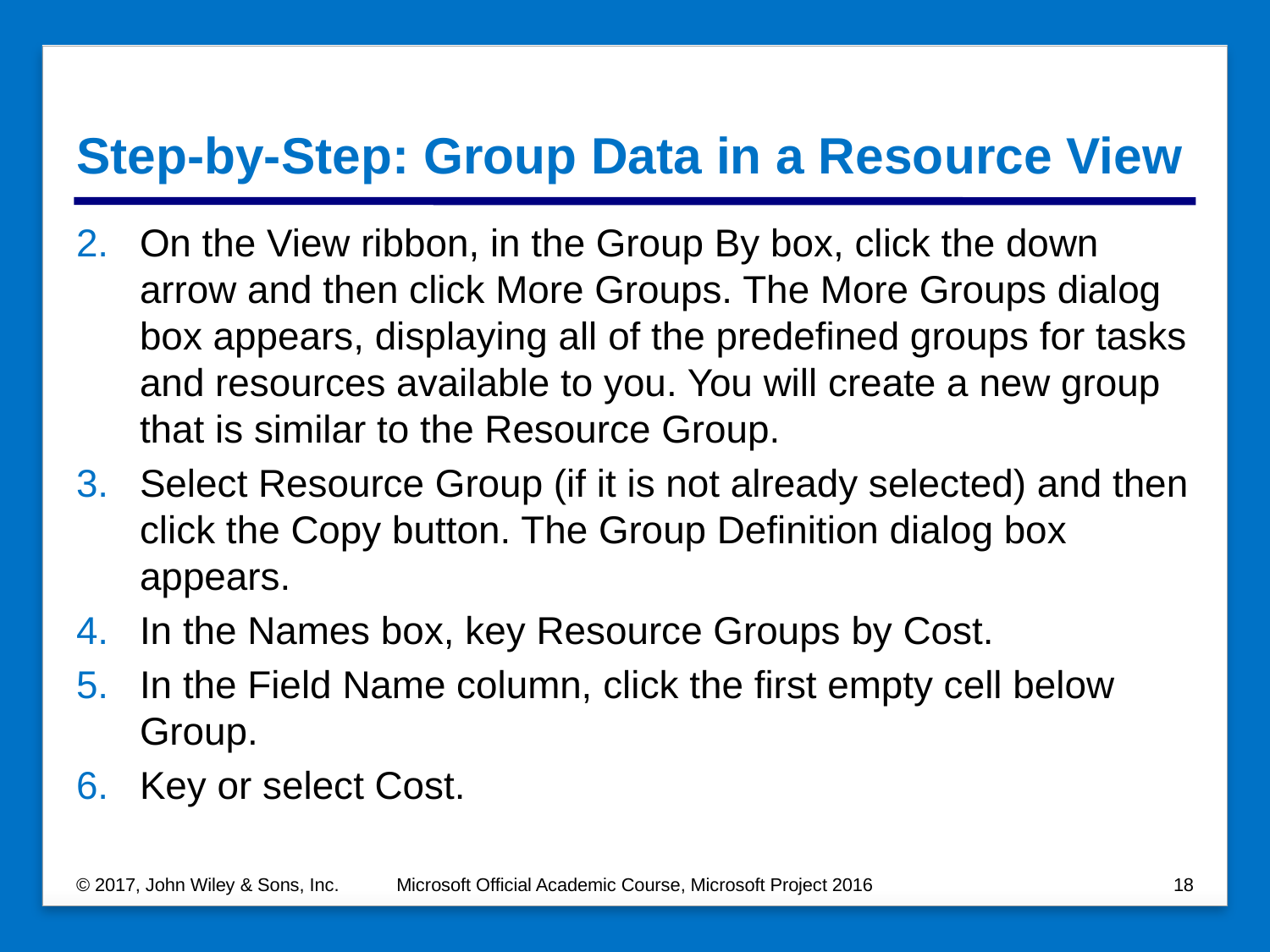

# Step-by-Step: Group Data in a Resource View
On the View ribbon, in the Group By box, click the down arrow and then click More Groups. The More Groups dialog box appears, displaying all of the predefined groups for tasks and resources available to you. You will create a new group that is similar to the Resource Group.
Select Resource Group (if it is not already selected) and then click the Copy button. The Group Definition dialog box appears.
In the Names box, key Resource Groups by Cost.
In the Field Name column, click the first empty cell below Group.
Key or select Cost.
© 2017, John Wiley & Sons, Inc.
Microsoft Official Academic Course, Microsoft Project 2016
18